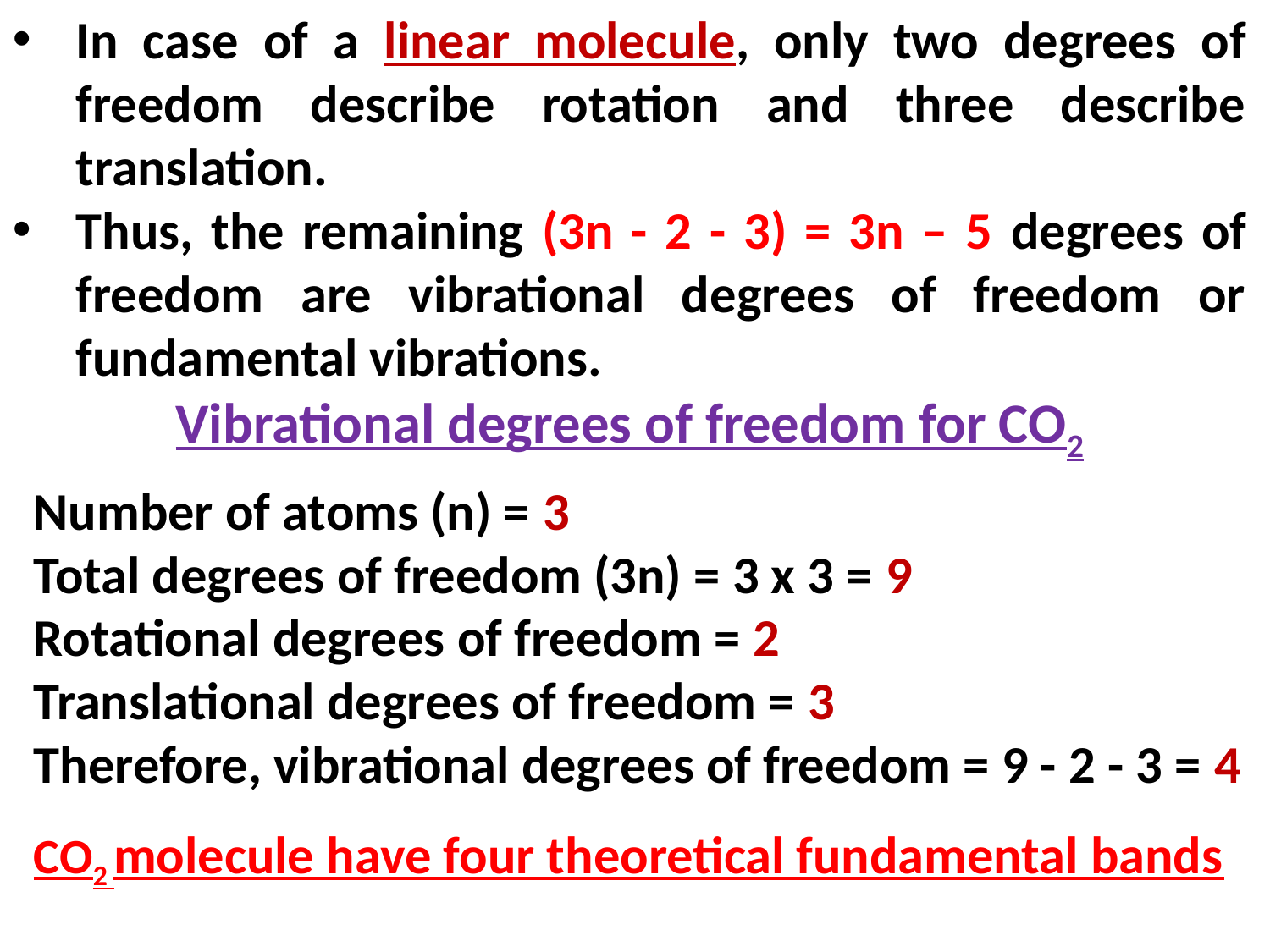

In case of a linear molecule, only two degrees of freedom describe rotation and three describe translation.
Thus, the remaining (3n - 2 - 3) = 3n – 5 degrees of freedom are vibrational degrees of freedom or fundamental vibrations.
Vibrational degrees of freedom for CO2
Number of atoms (n) = 3
Total degrees of freedom (3n) = 3 x 3 = 9
Rotational degrees of freedom = 2
Translational degrees of freedom = 3
Therefore, vibrational degrees of freedom = 9 - 2 - 3 = 4
CO2 molecule have four theoretical fundamental bands